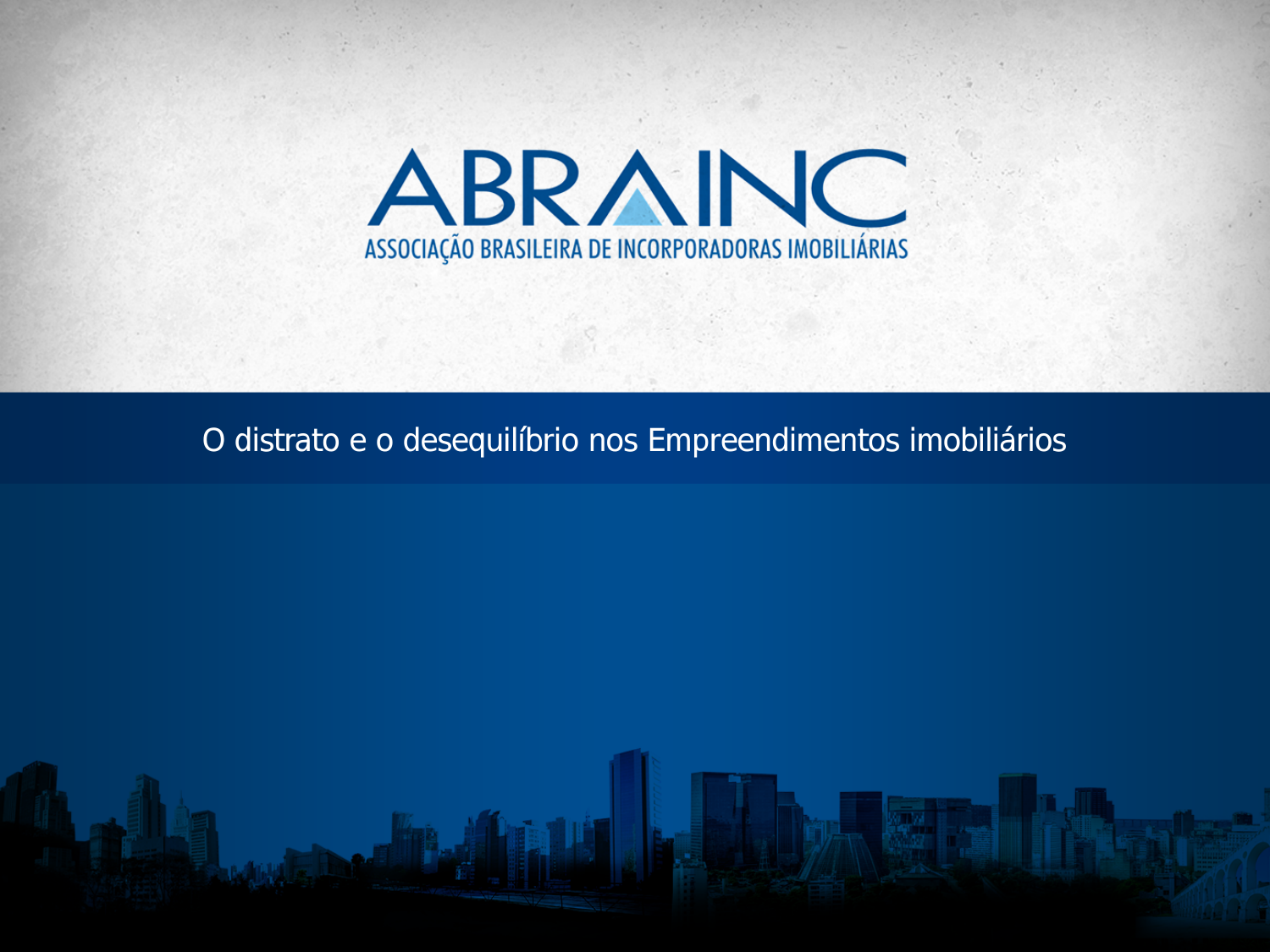

O distrato e o desequilíbrio nos Empreendimentos imobiliários